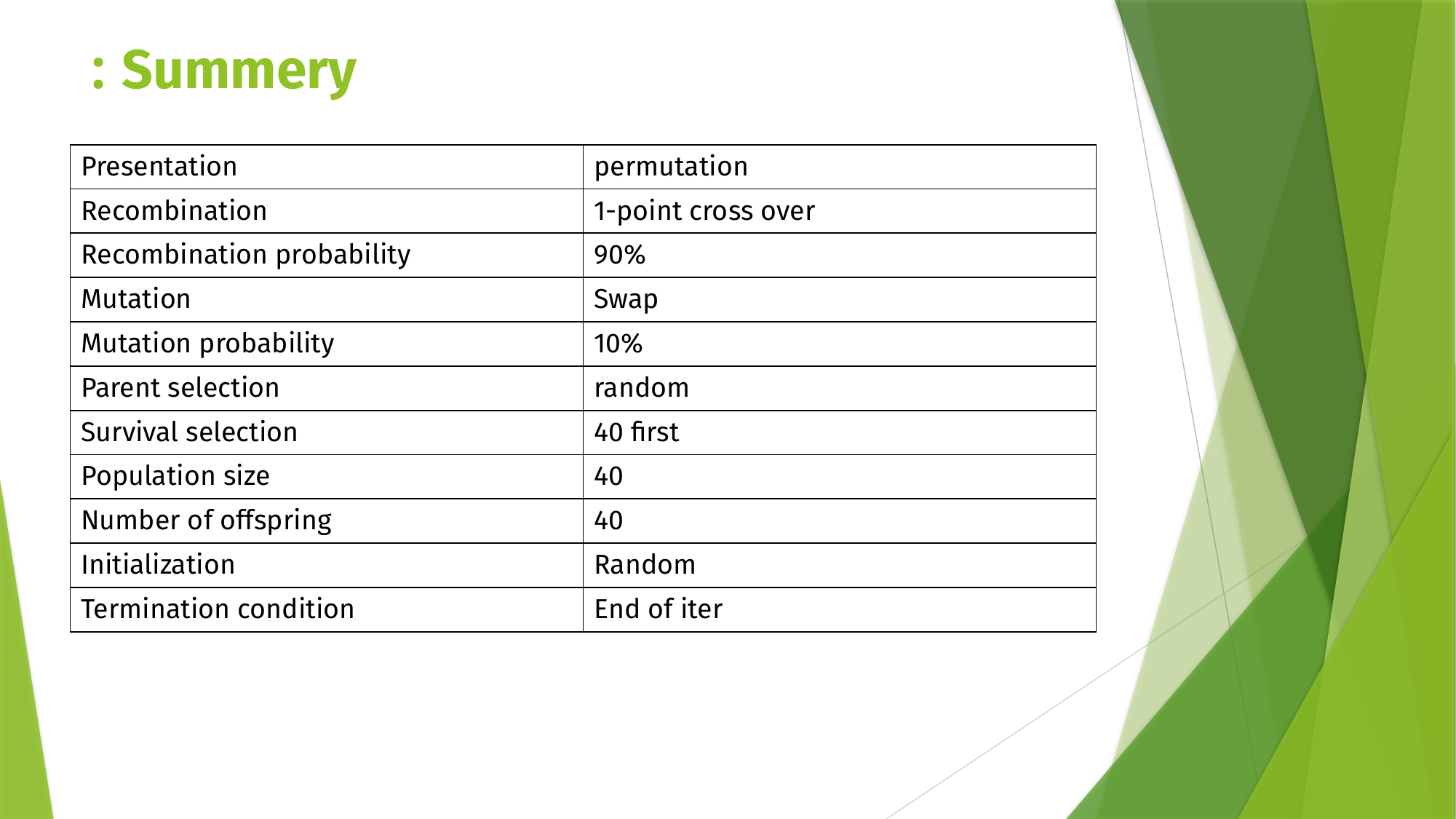

# Summery :
| Presentation | permutation |
| --- | --- |
| Recombination | 1-point cross over |
| Recombination probability | 90% |
| Mutation | Swap |
| Mutation probability | 10% |
| Parent selection | random |
| Survival selection | 40 first |
| Population size | 40 |
| Number of offspring | 40 |
| Initialization | Random |
| Termination condition | End of iter |